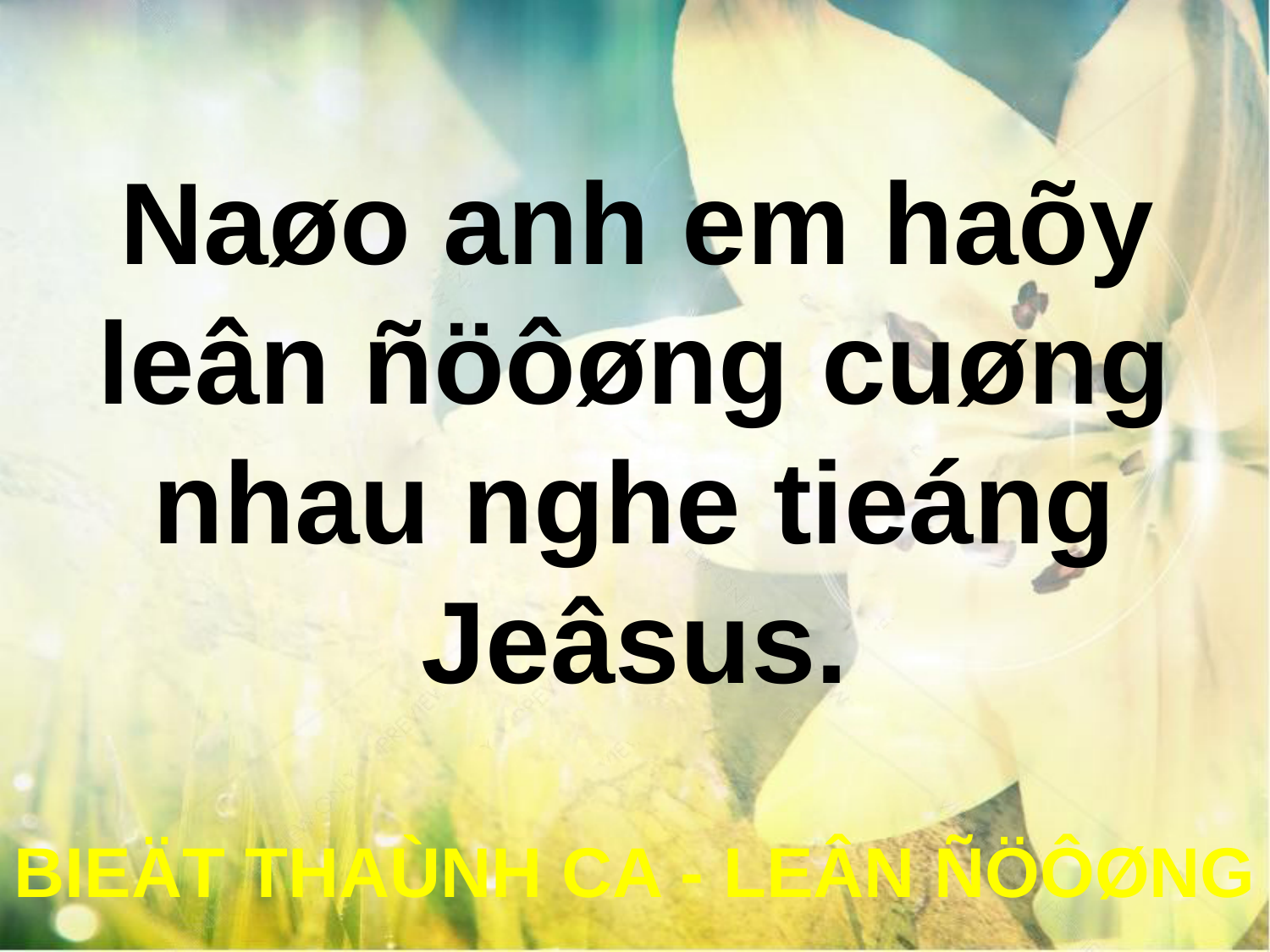

Naøo anh em haõy
leân ñöôøng cuøng nhau nghe tieáng Jeâsus.
BIEÄT THAÙNH CA - LEÂN ÑÖÔØNG